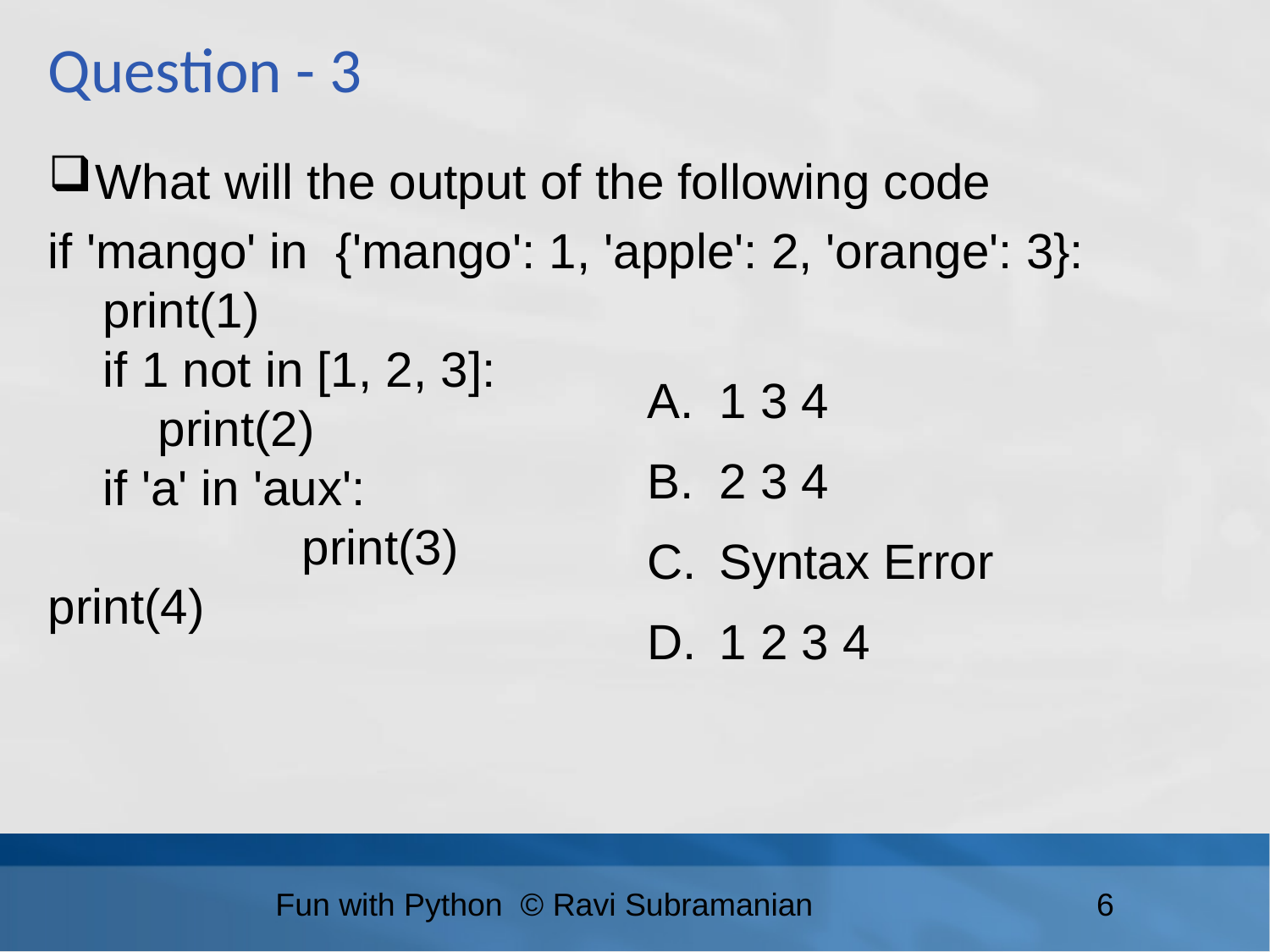

Question - 3
What will the output of the following code
if 'mango' in  {'mango': 1, 'apple': 2, 'orange': 3}:
    print(1)
    if 1 not in [1, 2, 3]:
        print(2)
    if 'a' in 'aux':
        		print(3)
print(4)

1 3 4
2 3 4
Syntax Error
1 2 3 4